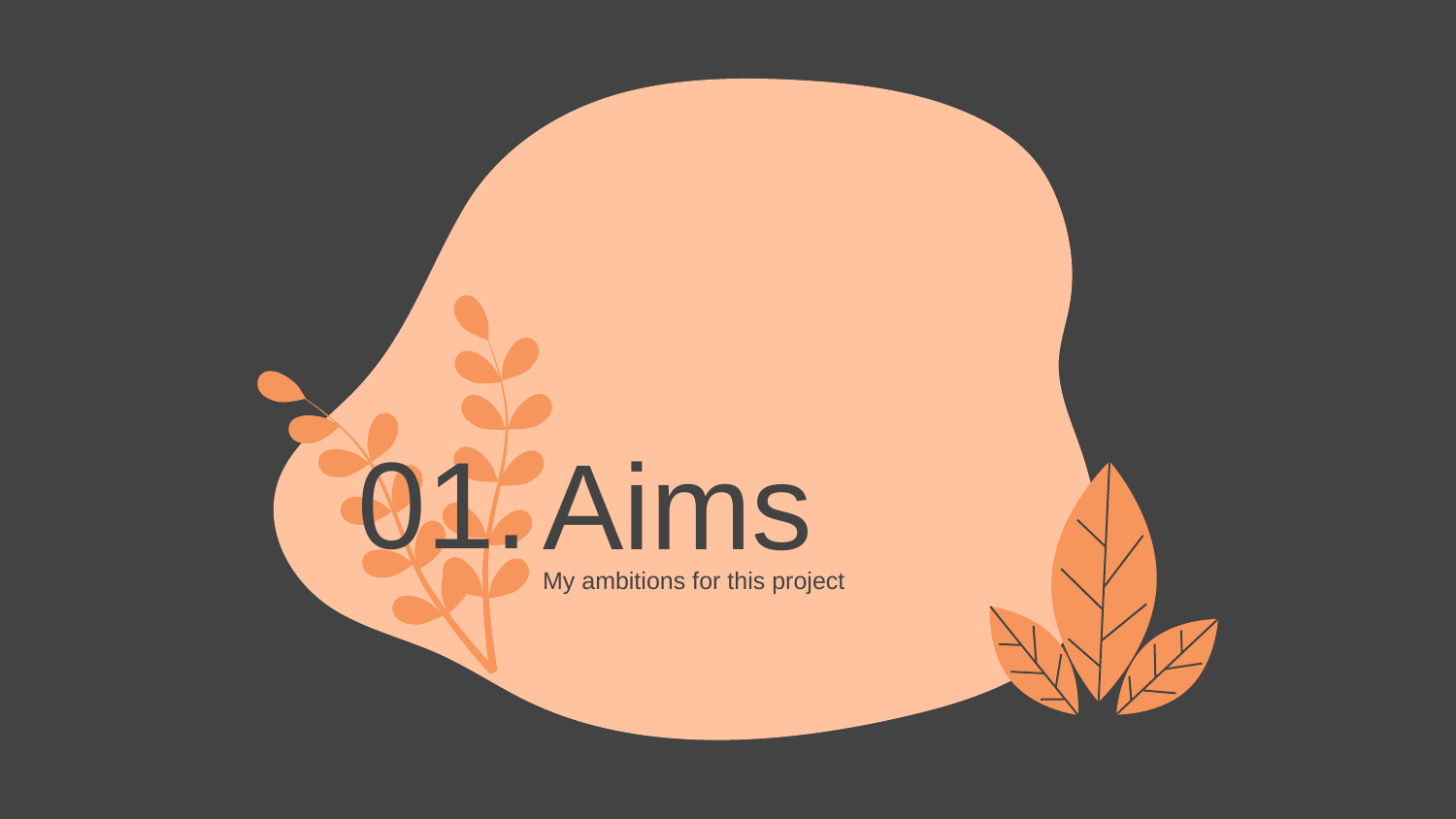

01.

# Aims
My ambitions for this project